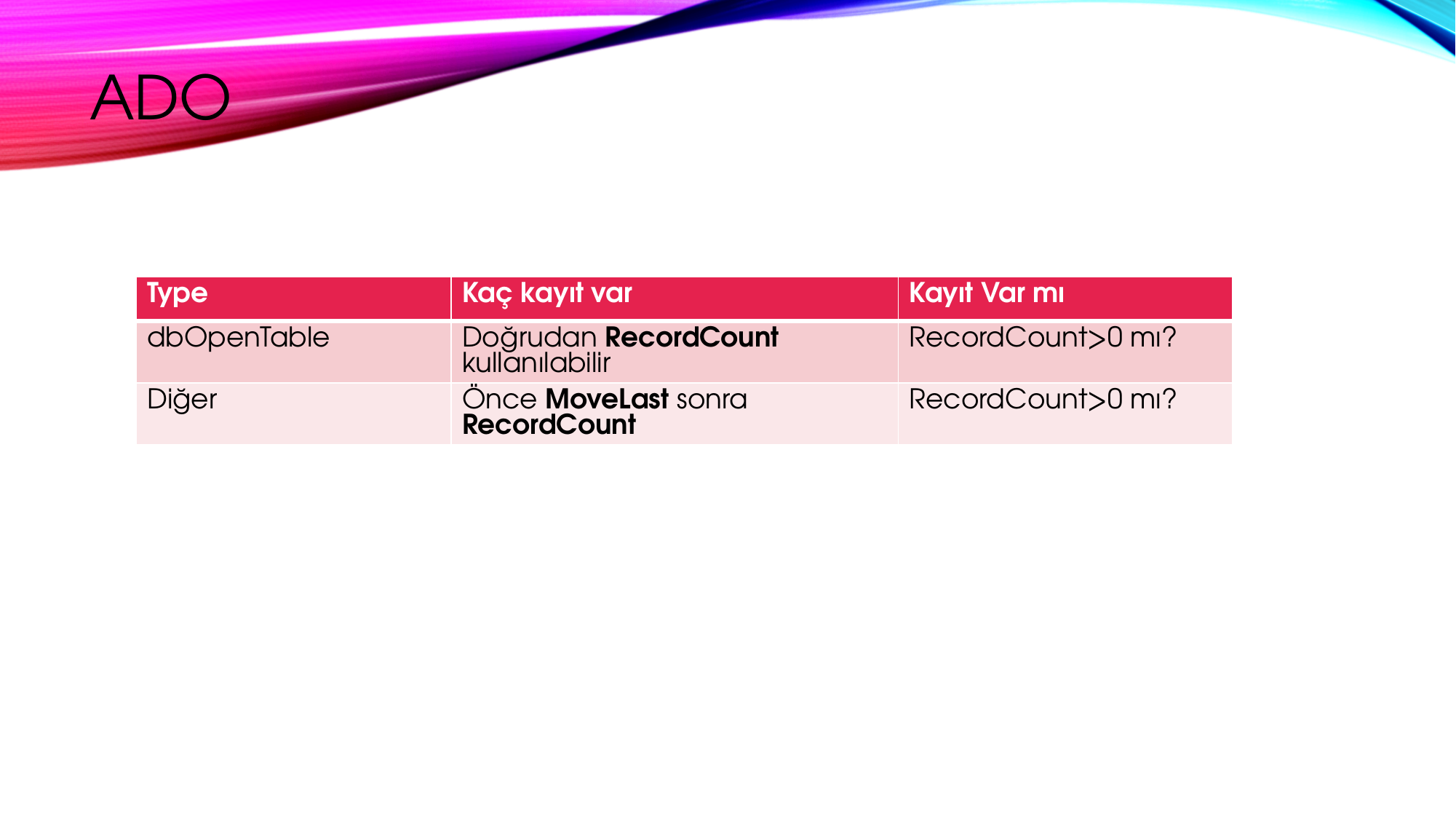

# ADO
| Type | Kaç kayıt var | Kayıt Var mı |
| --- | --- | --- |
| dbOpenTable | Doğrudan RecordCount kullanılabilir | RecordCount>0 mı? |
| Diğer | Önce MoveLast sonra RecordCount | RecordCount>0 mı? |